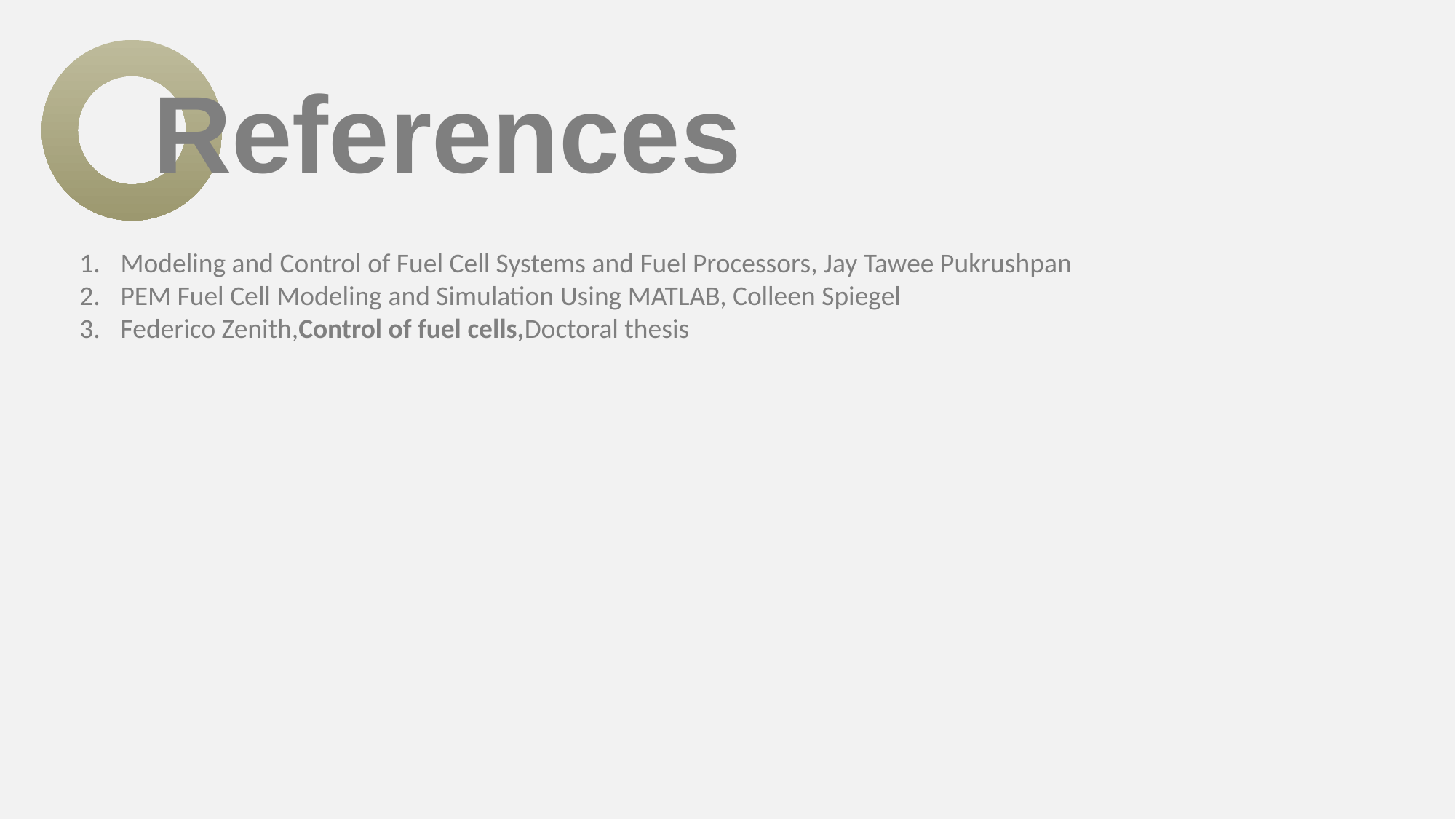

References
Modeling and Control of Fuel Cell Systems and Fuel Processors, Jay Tawee Pukrushpan
PEM Fuel Cell Modeling and Simulation Using MATLAB, Colleen Spiegel
Federico Zenith,Control of fuel cells,Doctoral thesis